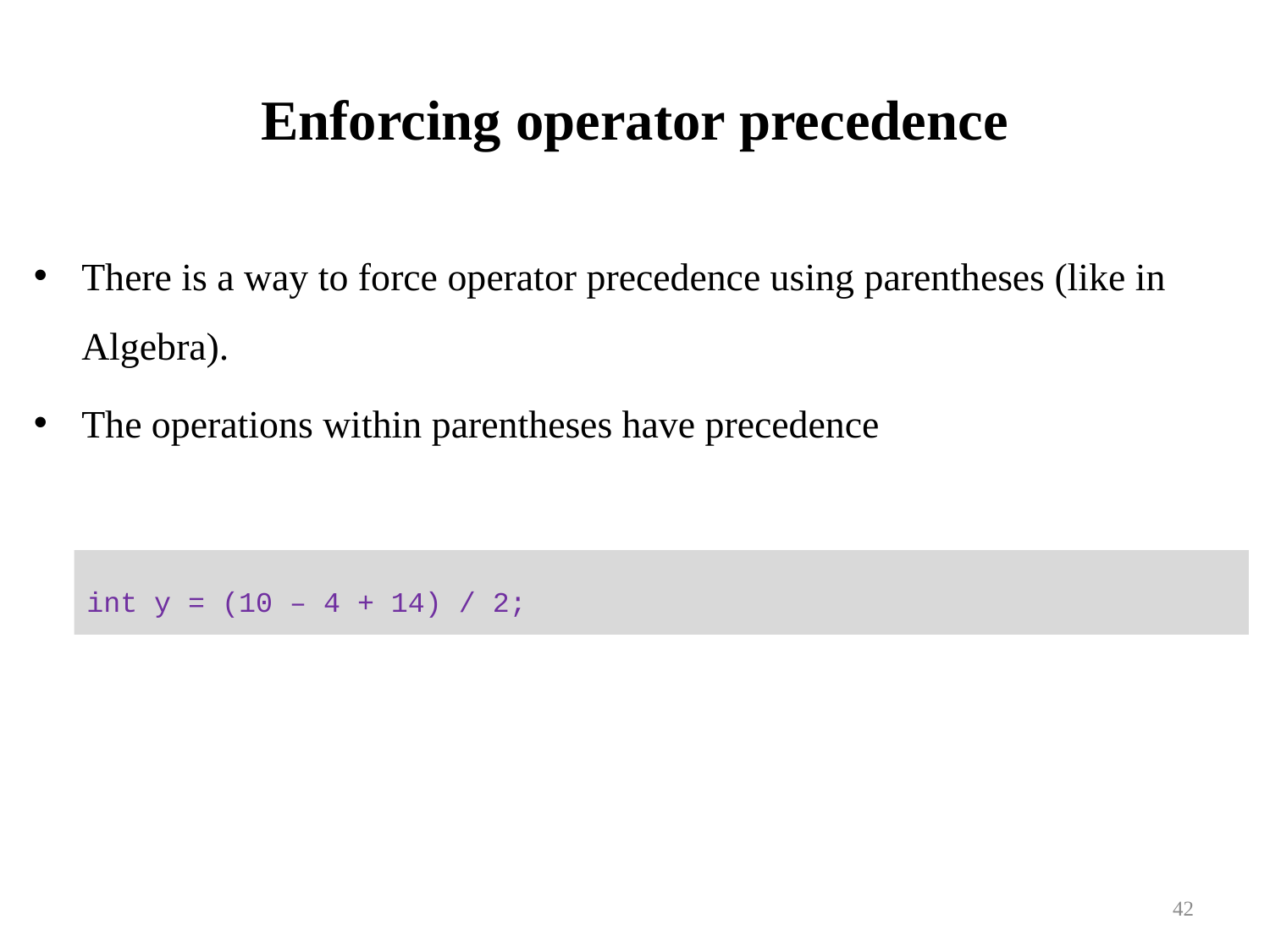

# Enforcing operator precedence
There is a way to force operator precedence using parentheses (like in Algebra).
The operations within parentheses have precedence
int y = (10 – 4 + 14) / 2;
42